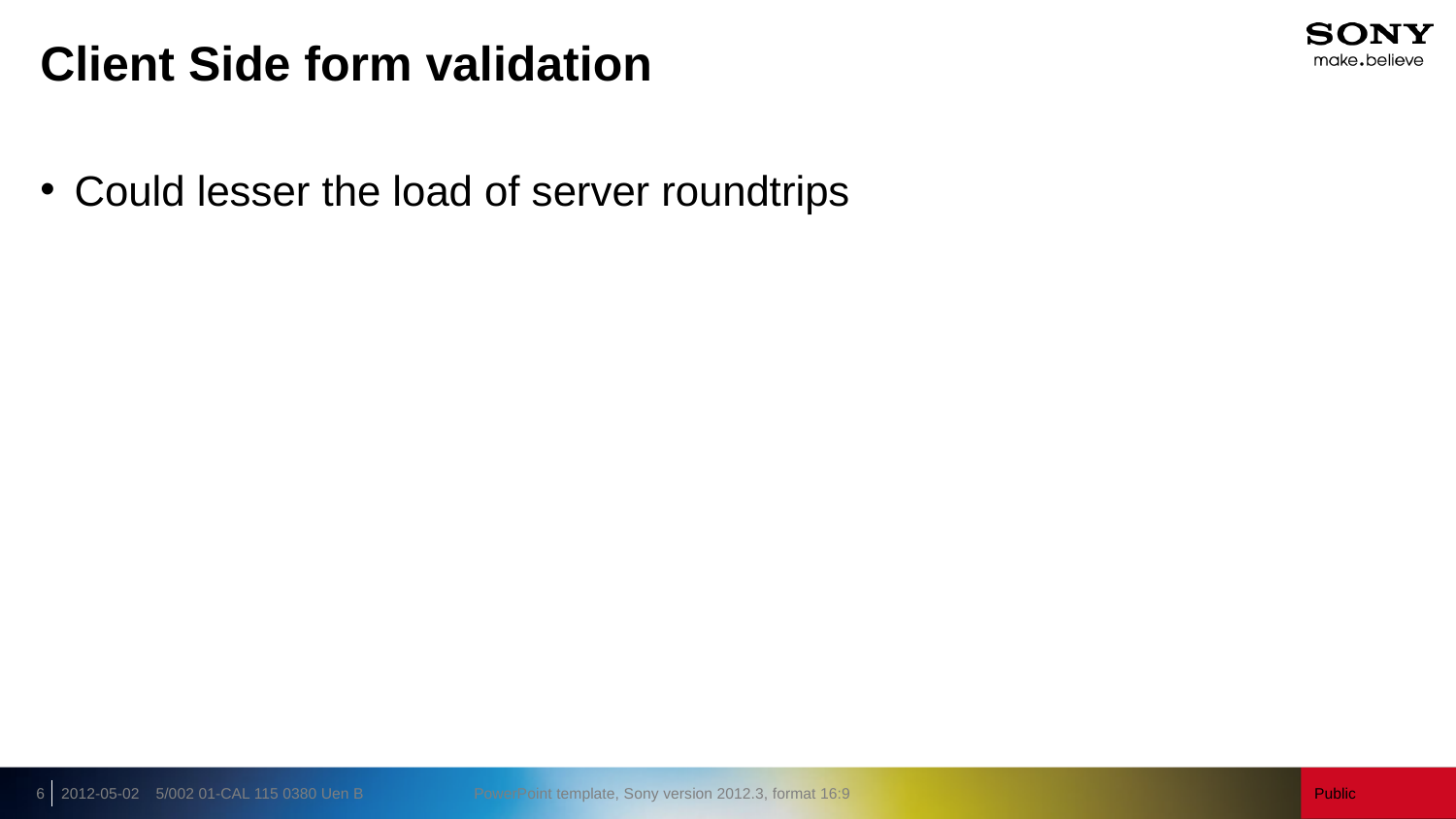

# Client Side form validation
Could lesser the load of server roundtrips